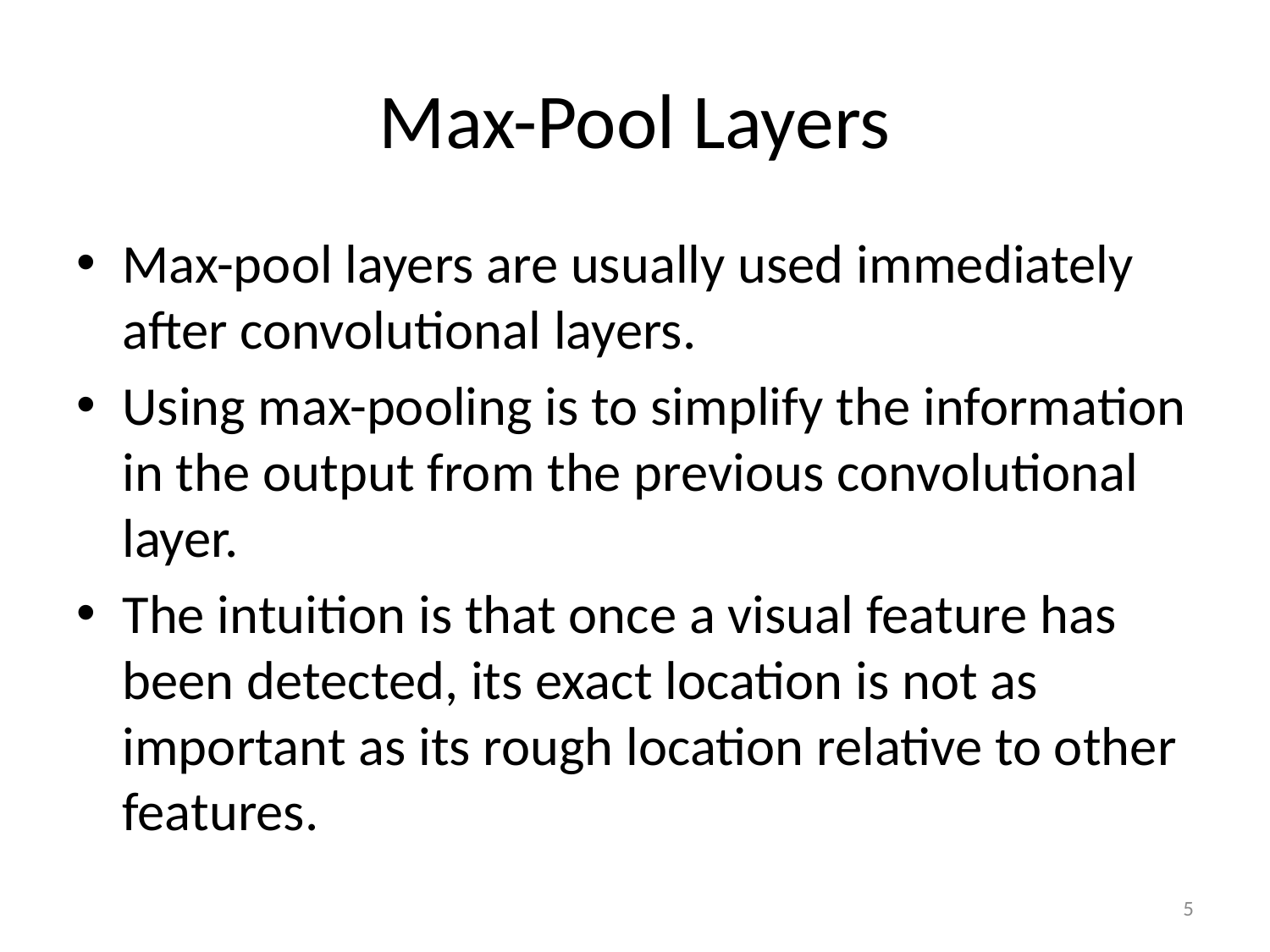

# Max-Pool Layers
Max-pool layers are usually used immediately after convolutional layers.
Using max-pooling is to simplify the information in the output from the previous convolutional layer.
The intuition is that once a visual feature has been detected, its exact location is not as important as its rough location relative to other features.

5